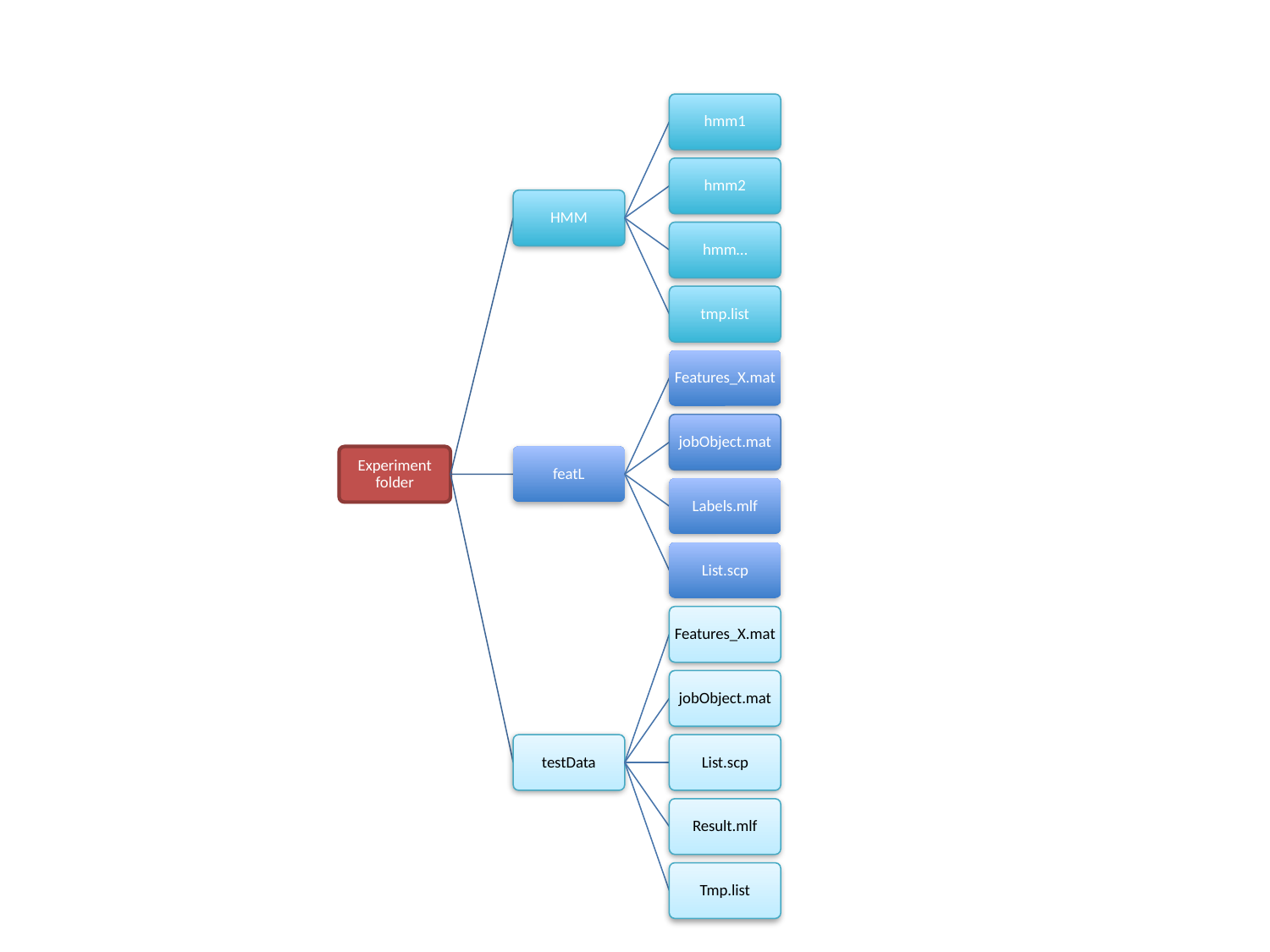

Experiment folder

HMM

hmm1

hmm2

hmm…

tmp.list

featL

Features_X.mat

jobObject.mat

Labels.mlf

List.scp

testData

Features_X.mat

jobObject.mat

List.scp

Result.mlf

Tmp.list